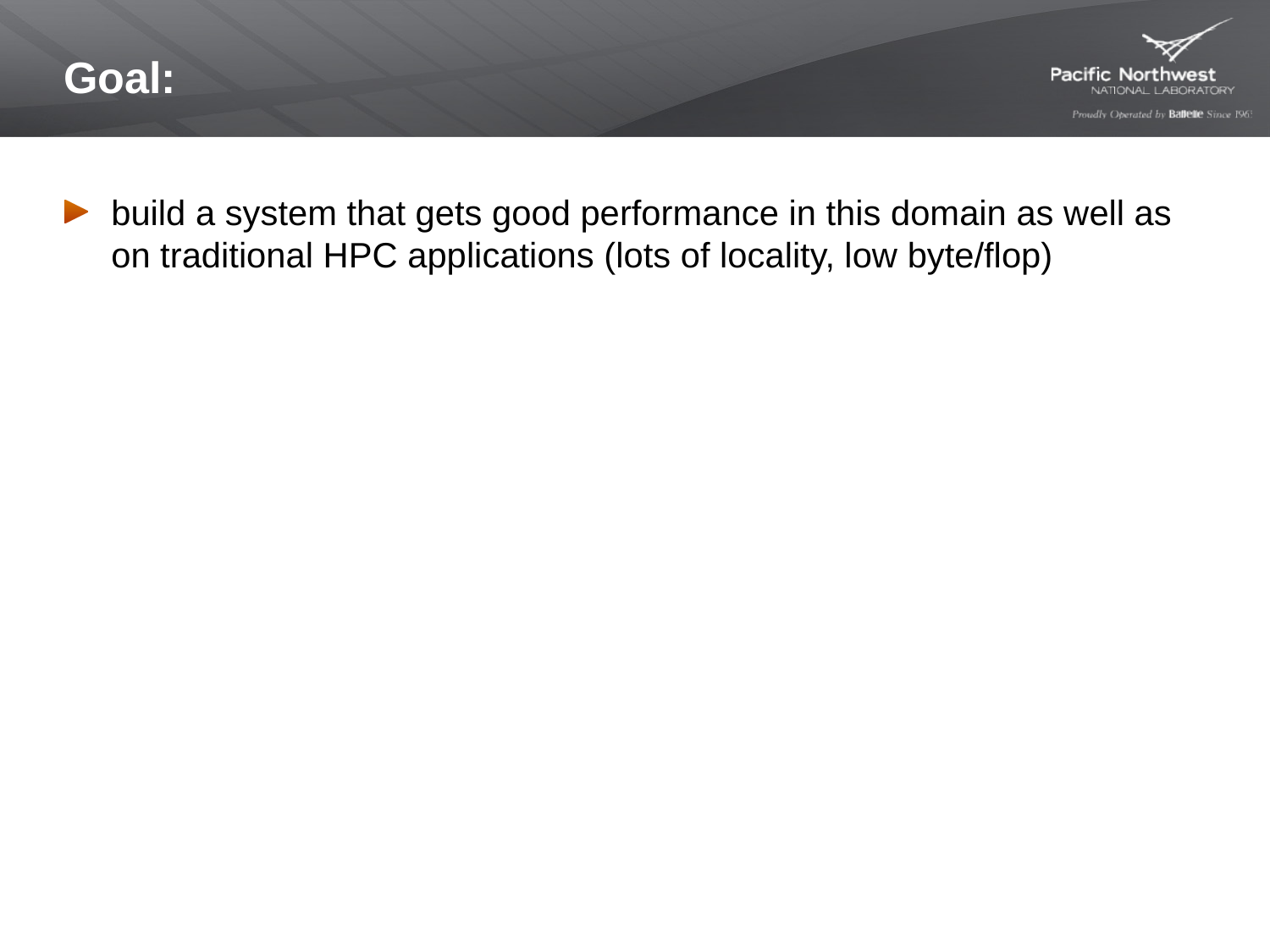

# Goal:
build a system that gets good performance in this domain as well as on traditional HPC applications (lots of locality, low byte/flop)